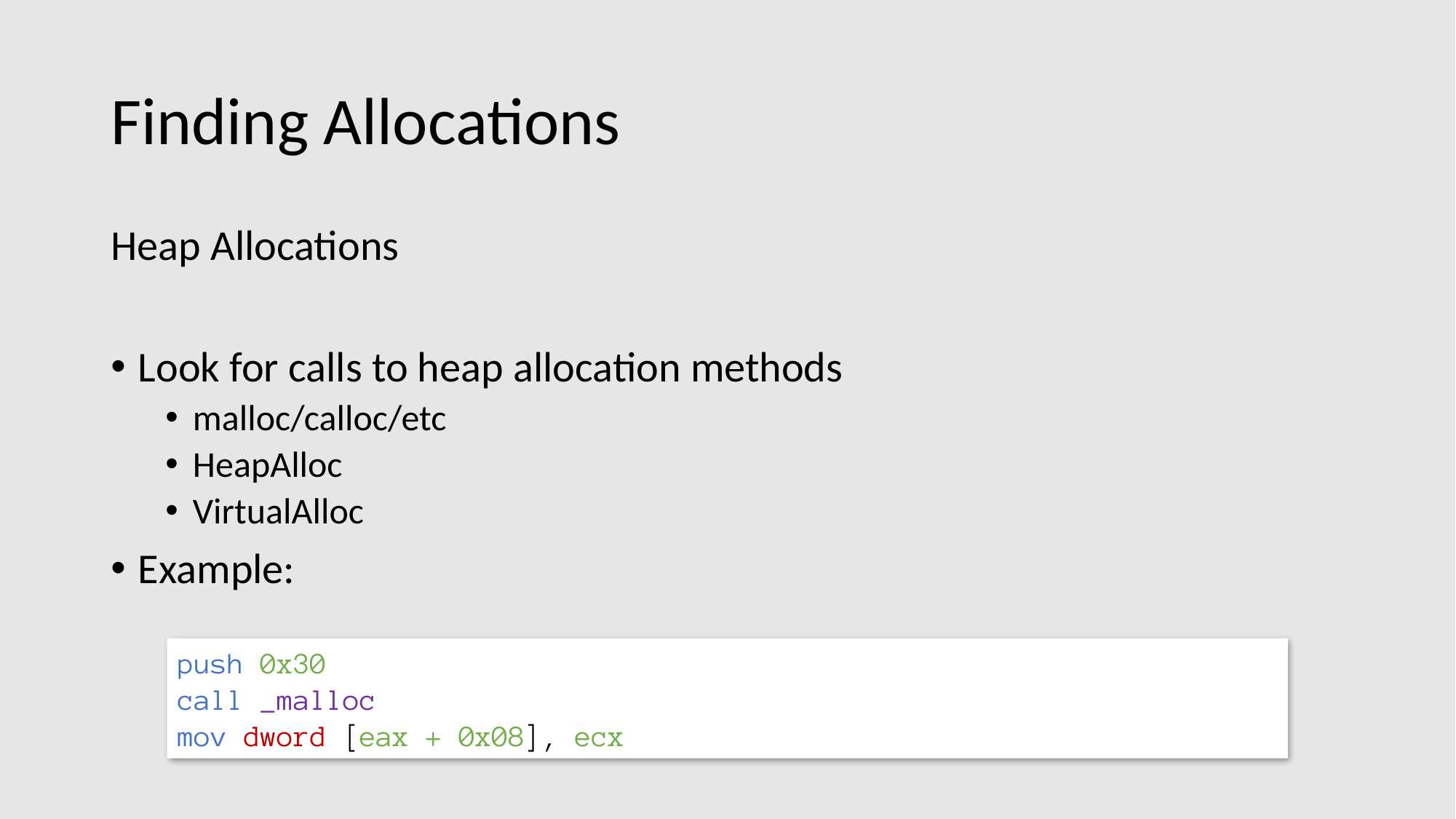

# Finding Allocations
Heap Allocations

Look for calls to heap allocation methods
malloc/calloc/etc
HeapAlloc
VirtualAlloc
Example:
push 0x30
call _malloc
mov dword [eax + 0x08], ecx